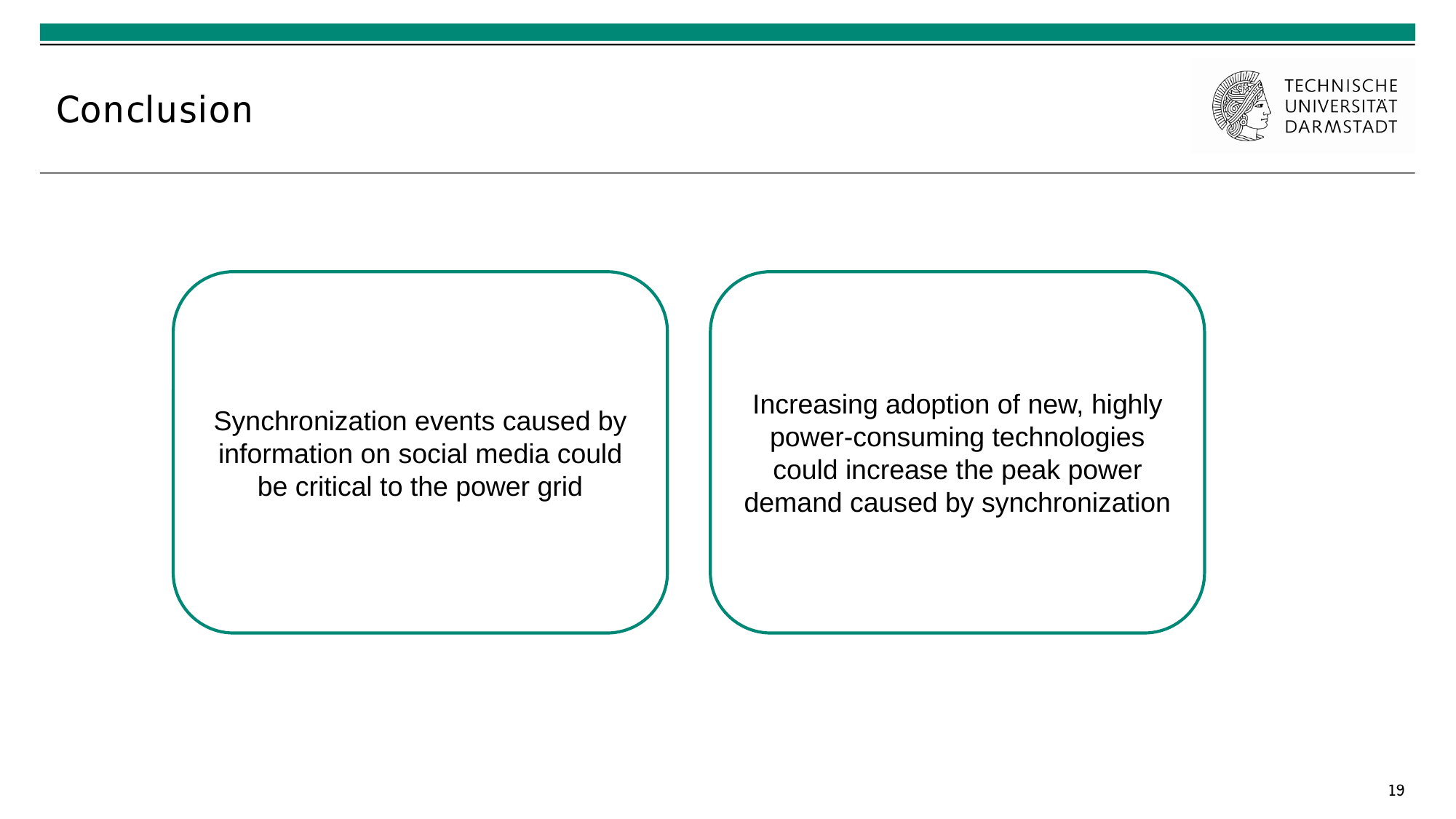

# Conclusion
Increasing adoption of new, highly power-consuming technologies could increase the peak power demand caused by synchronization
Synchronization events caused by information on social media could be critical to the power grid